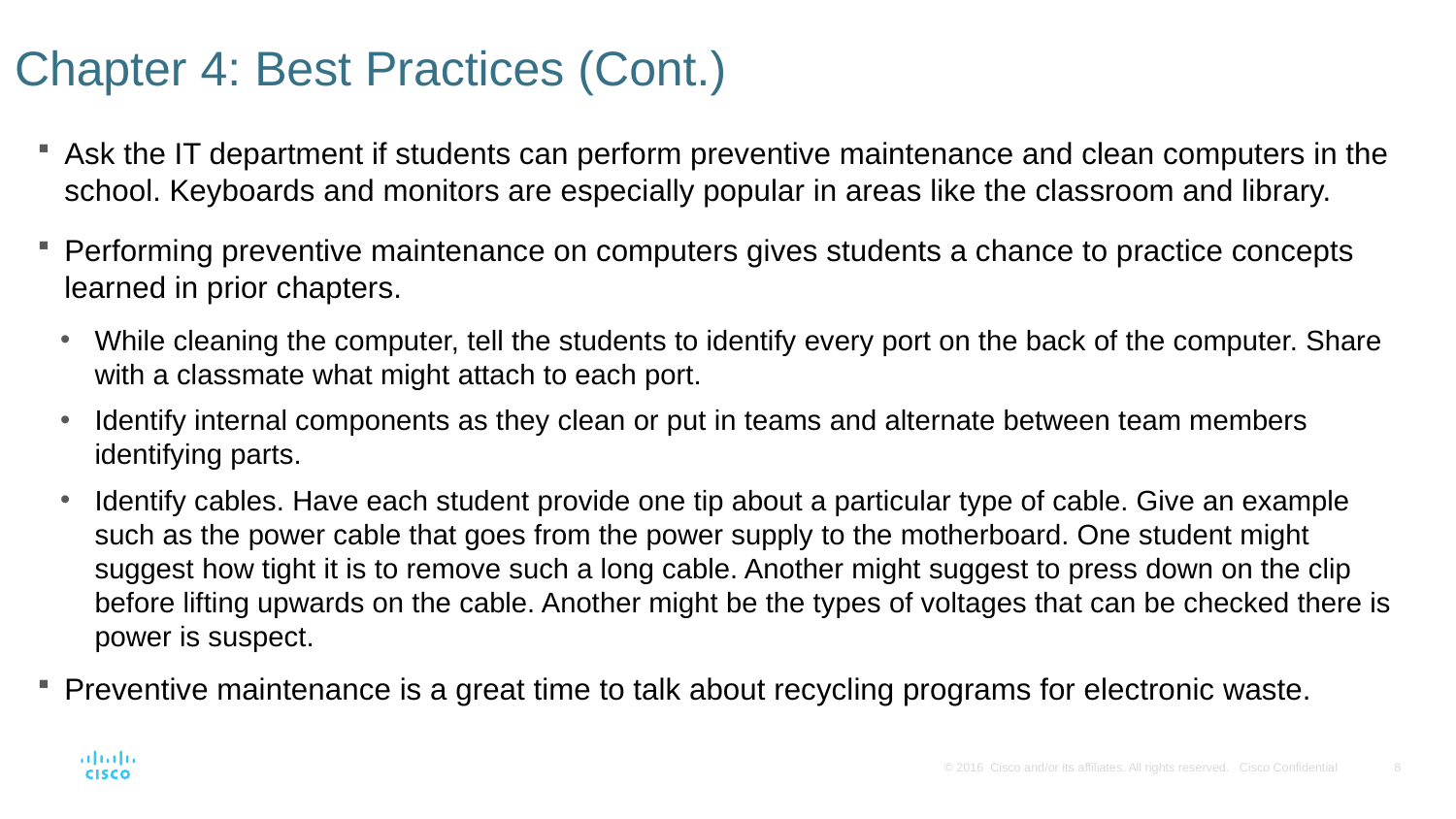

# Chapter 4: Best Practices (Cont.)
Ask the IT department if students can perform preventive maintenance and clean computers in the school. Keyboards and monitors are especially popular in areas like the classroom and library.
Performing preventive maintenance on computers gives students a chance to practice concepts learned in prior chapters.
While cleaning the computer, tell the students to identify every port on the back of the computer. Share with a classmate what might attach to each port.
Identify internal components as they clean or put in teams and alternate between team members identifying parts.
Identify cables. Have each student provide one tip about a particular type of cable. Give an example such as the power cable that goes from the power supply to the motherboard. One student might suggest how tight it is to remove such a long cable. Another might suggest to press down on the clip before lifting upwards on the cable. Another might be the types of voltages that can be checked there is power is suspect.
Preventive maintenance is a great time to talk about recycling programs for electronic waste.